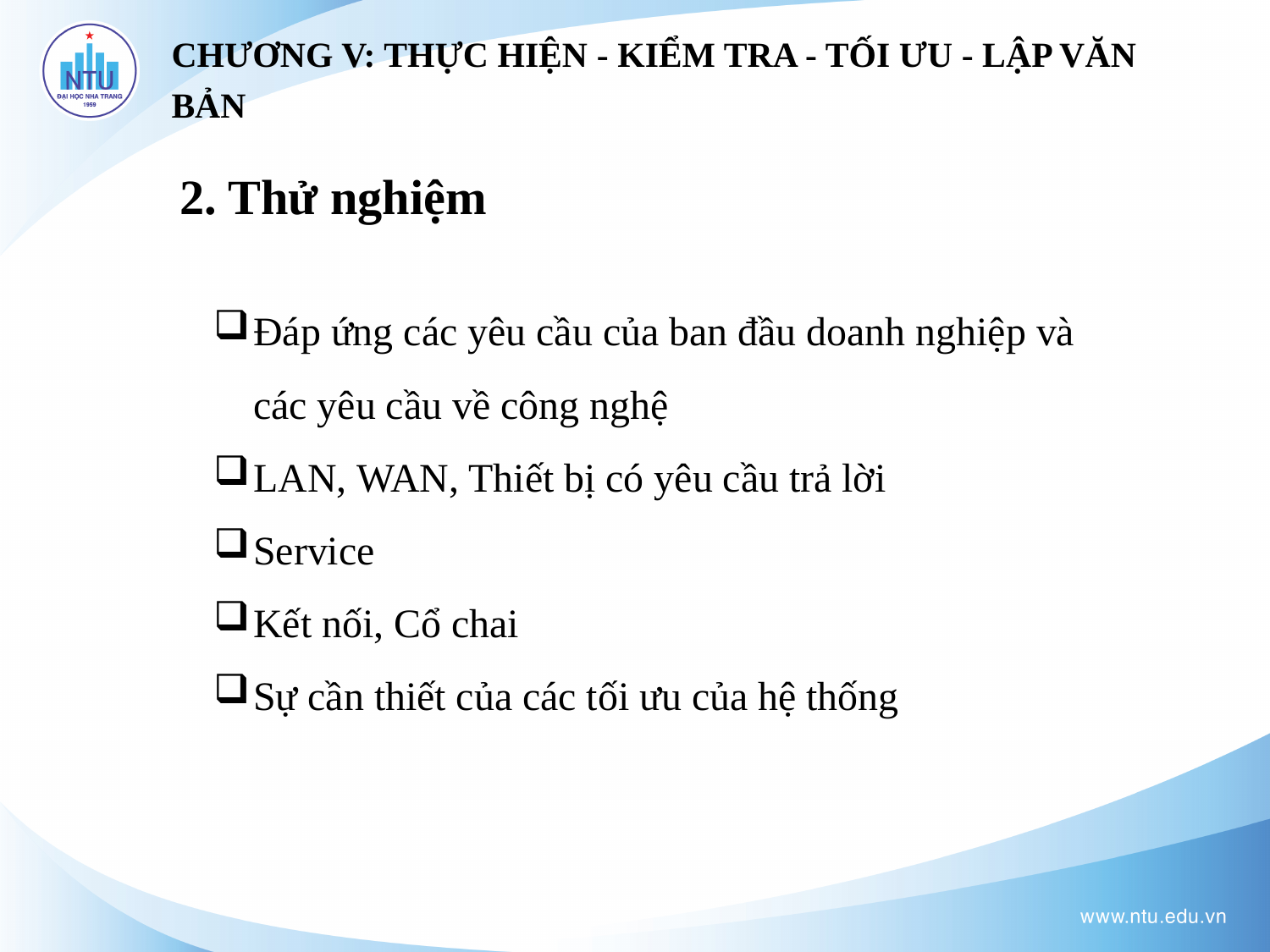

CHƯƠNG V: THỰC HIỆN - KIỂM TRA - TỐI ƯU - LẬP VĂN BẢN
2. Thử nghiệm
Đáp ứng các yêu cầu của ban đầu doanh nghiệp và các yêu cầu về công nghệ
LAN, WAN, Thiết bị có yêu cầu trả lời
Service
Kết nối, Cổ chai
Sự cần thiết của các tối ưu của hệ thống